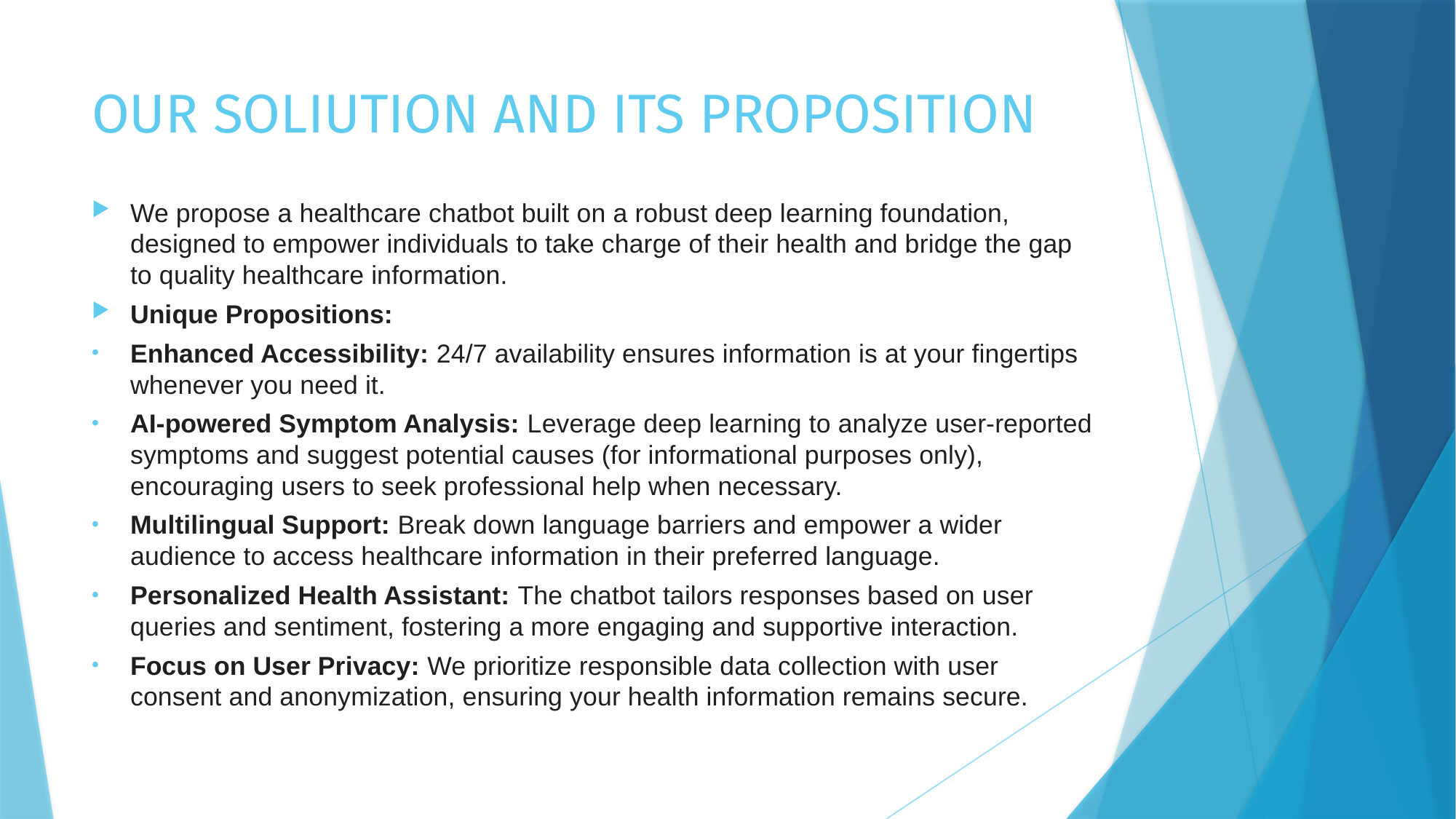

# OUR SOLIUTION AND ITS PROPOSITION
We propose a healthcare chatbot built on a robust deep learning foundation, designed to empower individuals to take charge of their health and bridge the gap to quality healthcare information.
Unique Propositions:
Enhanced Accessibility: 24/7 availability ensures information is at your fingertips whenever you need it.
AI-powered Symptom Analysis: Leverage deep learning to analyze user-reported symptoms and suggest potential causes (for informational purposes only), encouraging users to seek professional help when necessary.
Multilingual Support: Break down language barriers and empower a wider audience to access healthcare information in their preferred language.
Personalized Health Assistant: The chatbot tailors responses based on user queries and sentiment, fostering a more engaging and supportive interaction.
Focus on User Privacy: We prioritize responsible data collection with user consent and anonymization, ensuring your health information remains secure.